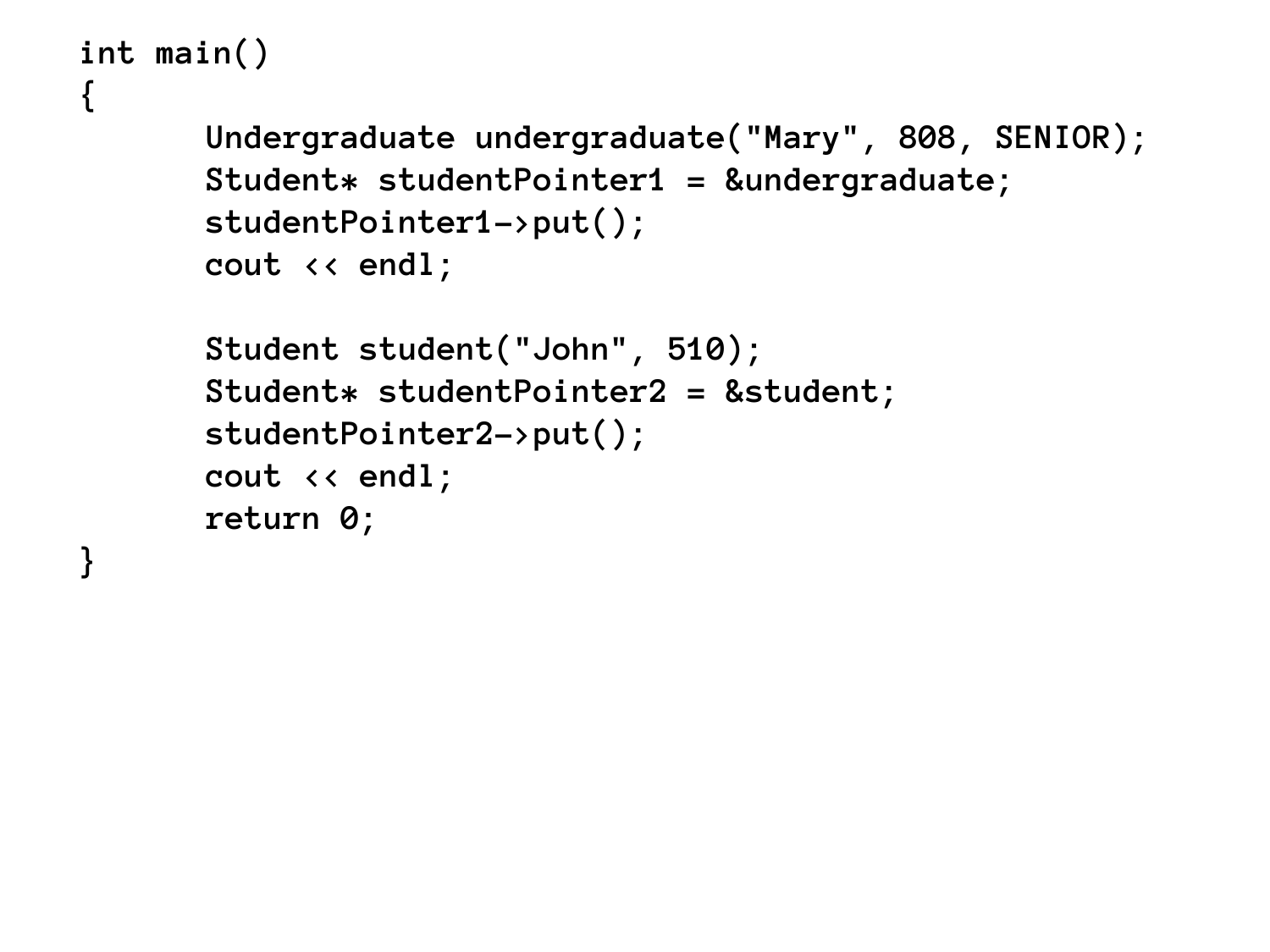

int main()
{
	Undergraduate undergraduate("Mary", 808, SENIOR);
	Student* studentPointer1 = &undergraduate;
	studentPointer1->put();
	cout << endl;

	Student student("John", 510);
	Student* studentPointer2 = &student;
	studentPointer2->put();
	cout << endl;
	return 0;
}